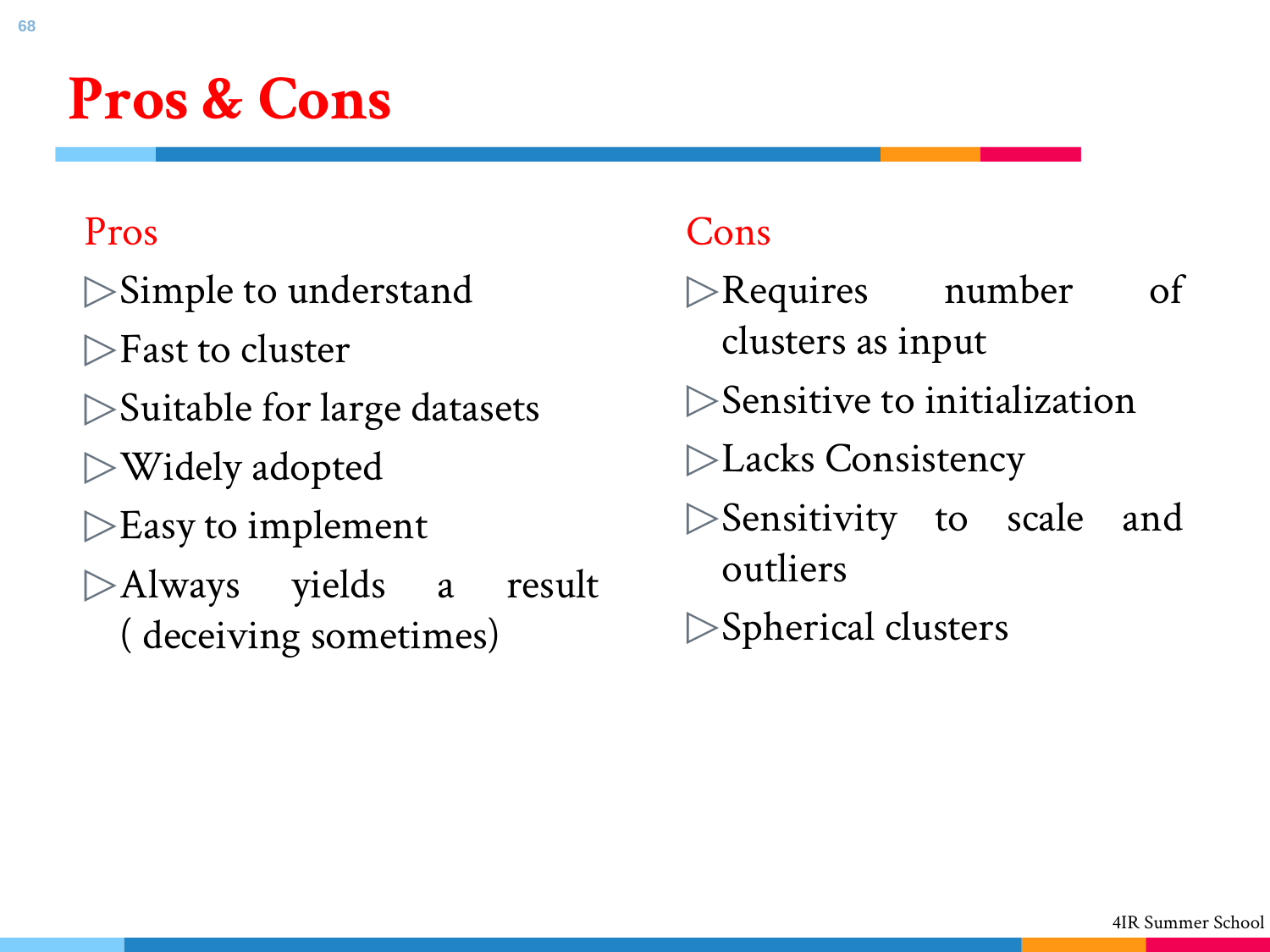

68
# Pros & Cons
Pros
Simple to understand
Fast to cluster
Suitable for large datasets
Widely adopted
Easy to implement
Always yields a result ( deceiving sometimes)

Cons
Requires number of clusters as input
Sensitive to initialization
Lacks Consistency
Sensitivity to scale and outliers
Spherical clusters